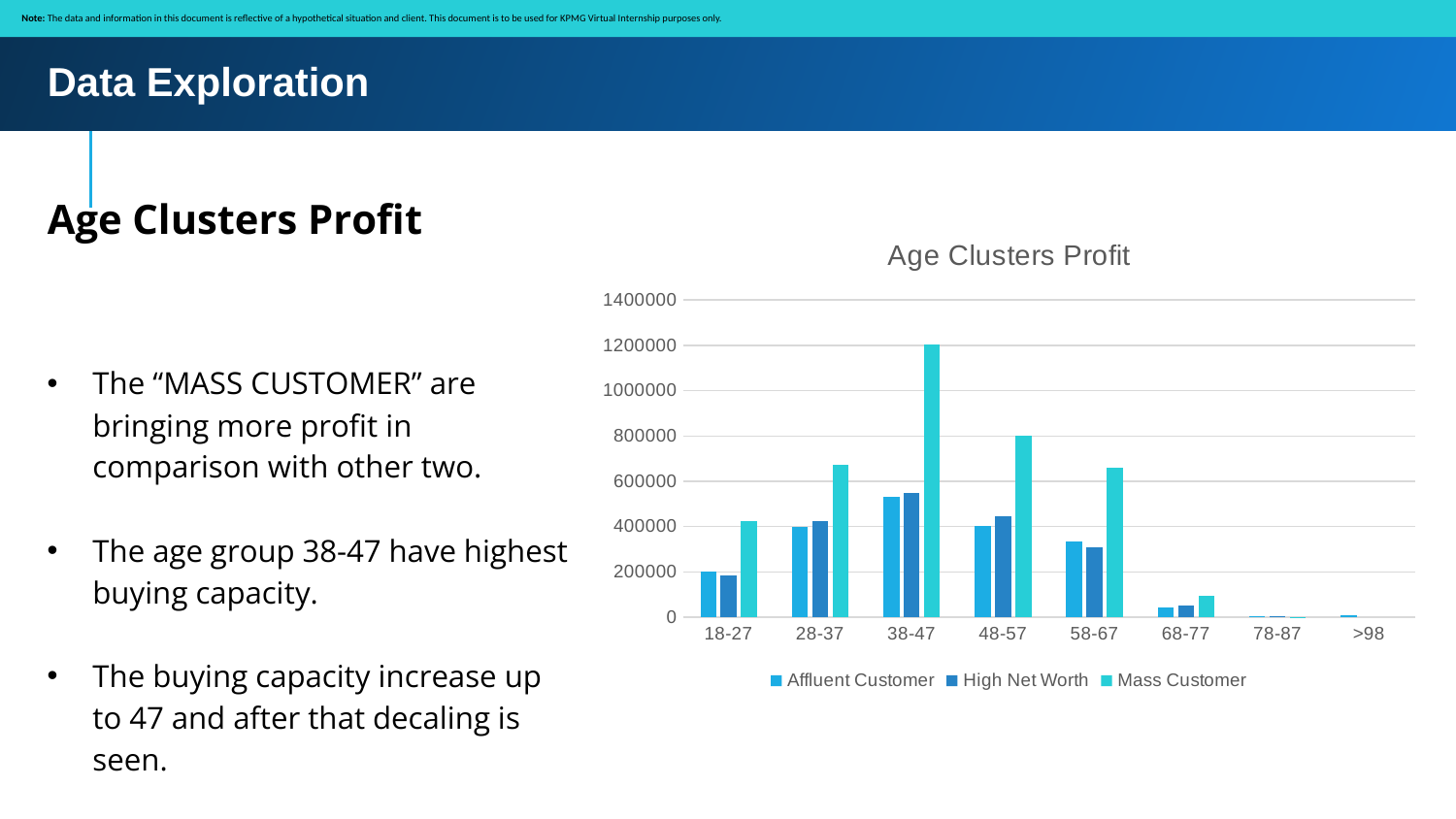

Note: The data and information in this document is reflective of a hypothetical situation and client. This document is to be used for KPMG Virtual Internship purposes only.
Data Exploration
Age Clusters Profit

### Chart: Age Clusters Profit

| Category | Affluent Customer | High Net Worth | Mass Customer |
|---|---|---|---|
| 18-27 | 201642.96000000002 | 184060.99999999997 | 422530.6599999996 |
| 28-37 | 397077.9799999998 | 425223.1699999998 | 673512.8300000004 |
| 38-47 | 532630.94 | 546491.08 | 1204191.0600000028 |
| 48-57 | 401555.29000000015 | 445532.60000000027 | 801960.110000001 |
| 58-67 | 334195.8199999994 | 306719.0599999996 | 658247.3000000007 |
| 68-77 | 45218.499999999985 | 53380.41000000002 | 94631.13000000005 |
| 78-87 | 2596.17 | 4523.2300000000005 | 1245.27 |
| >98 | 7212.170000000001 | None | None |
The “MASS CUSTOMER” are bringing more profit in comparison with other two.

The age group 38-47 have highest buying capacity.

The buying capacity increase up to 47 and after that decaling is seen.